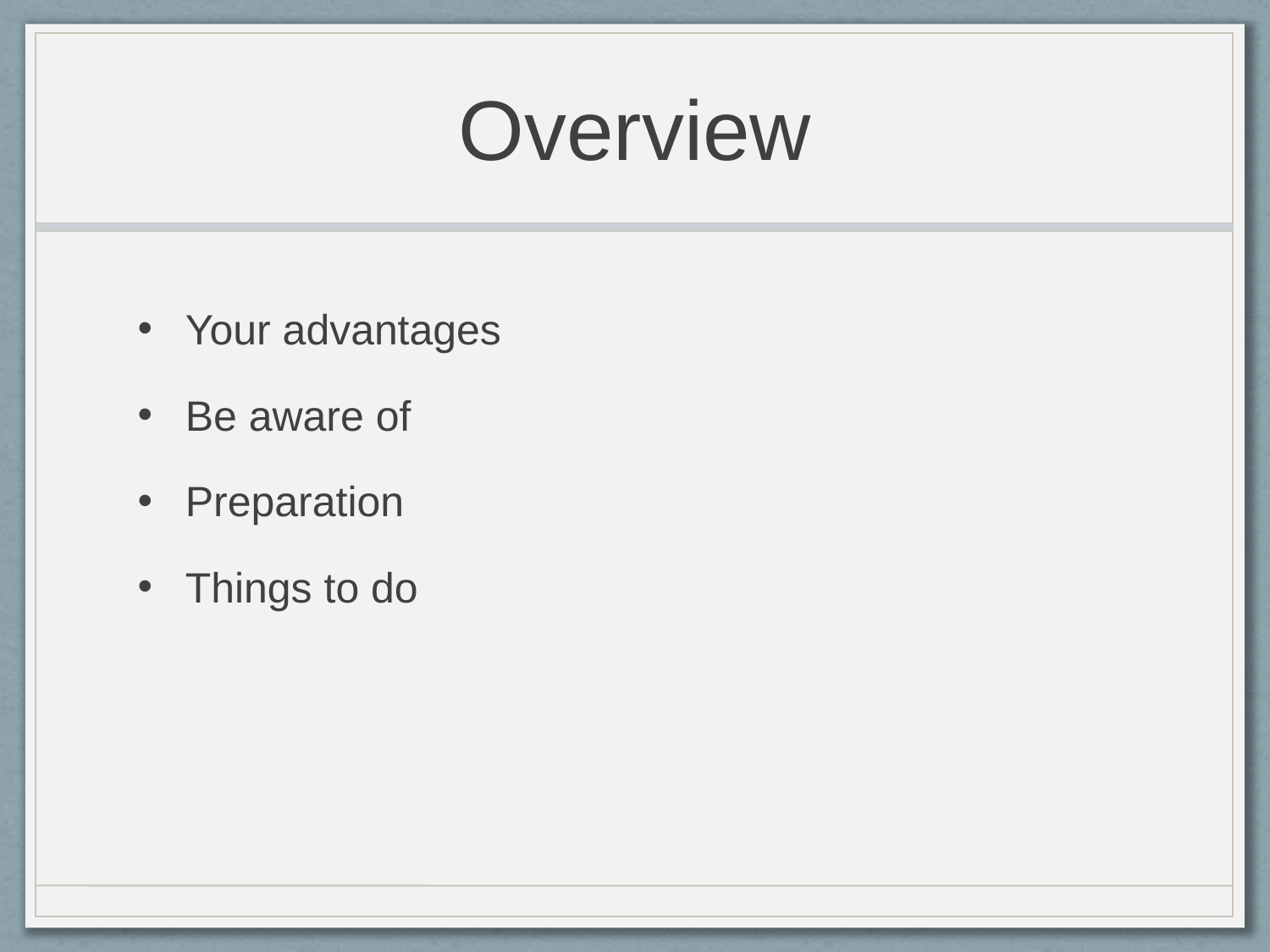

# Overview
Your advantages
Be aware of
Preparation
Things to do